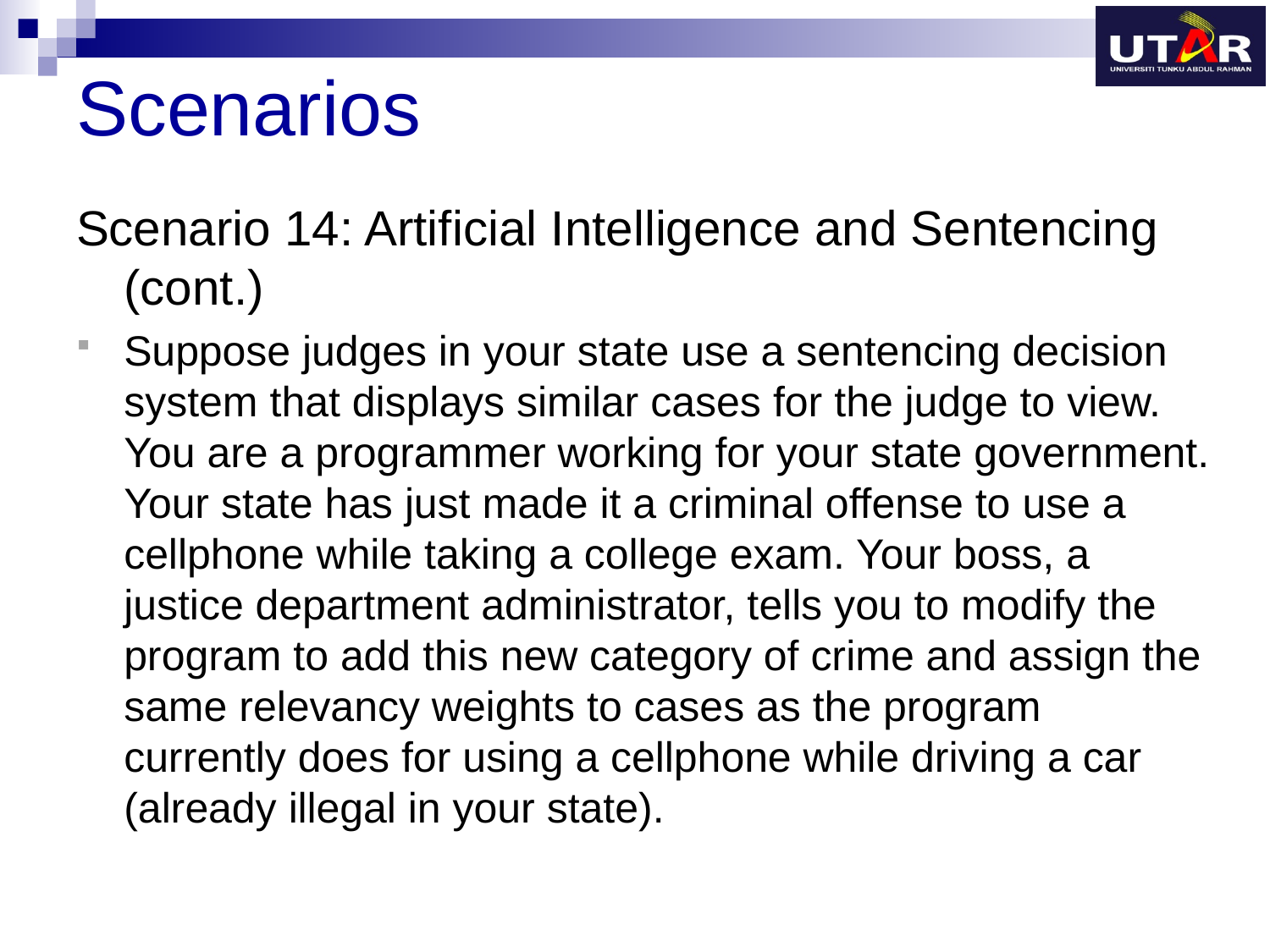

# Scenarios
Scenario 14: Artificial Intelligence and Sentencing (cont.)
Suppose judges in your state use a sentencing decision system that displays similar cases for the judge to view. You are a programmer working for your state government. Your state has just made it a criminal offense to use a cellphone while taking a college exam. Your boss, a justice department administrator, tells you to modify the program to add this new category of crime and assign the same relevancy weights to cases as the program currently does for using a cellphone while driving a car (already illegal in your state).